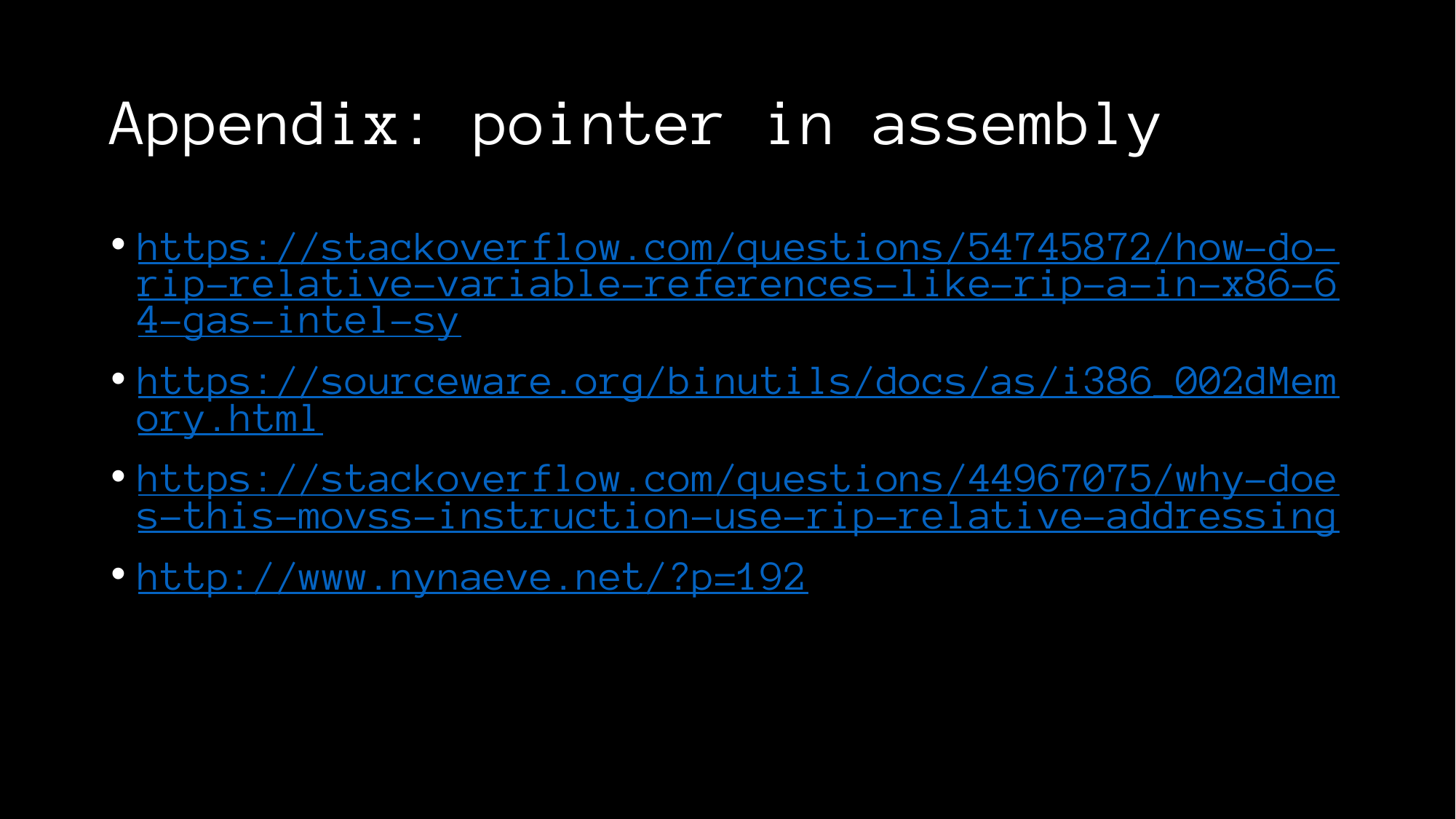

# Appendix: pointer in assembly
https://stackoverflow.com/questions/54745872/how-do-rip-relative-variable-references-like-rip-a-in-x86-64-gas-intel-sy
https://sourceware.org/binutils/docs/as/i386_002dMemory.html
https://stackoverflow.com/questions/44967075/why-does-this-movss-instruction-use-rip-relative-addressing
http://www.nynaeve.net/?p=192